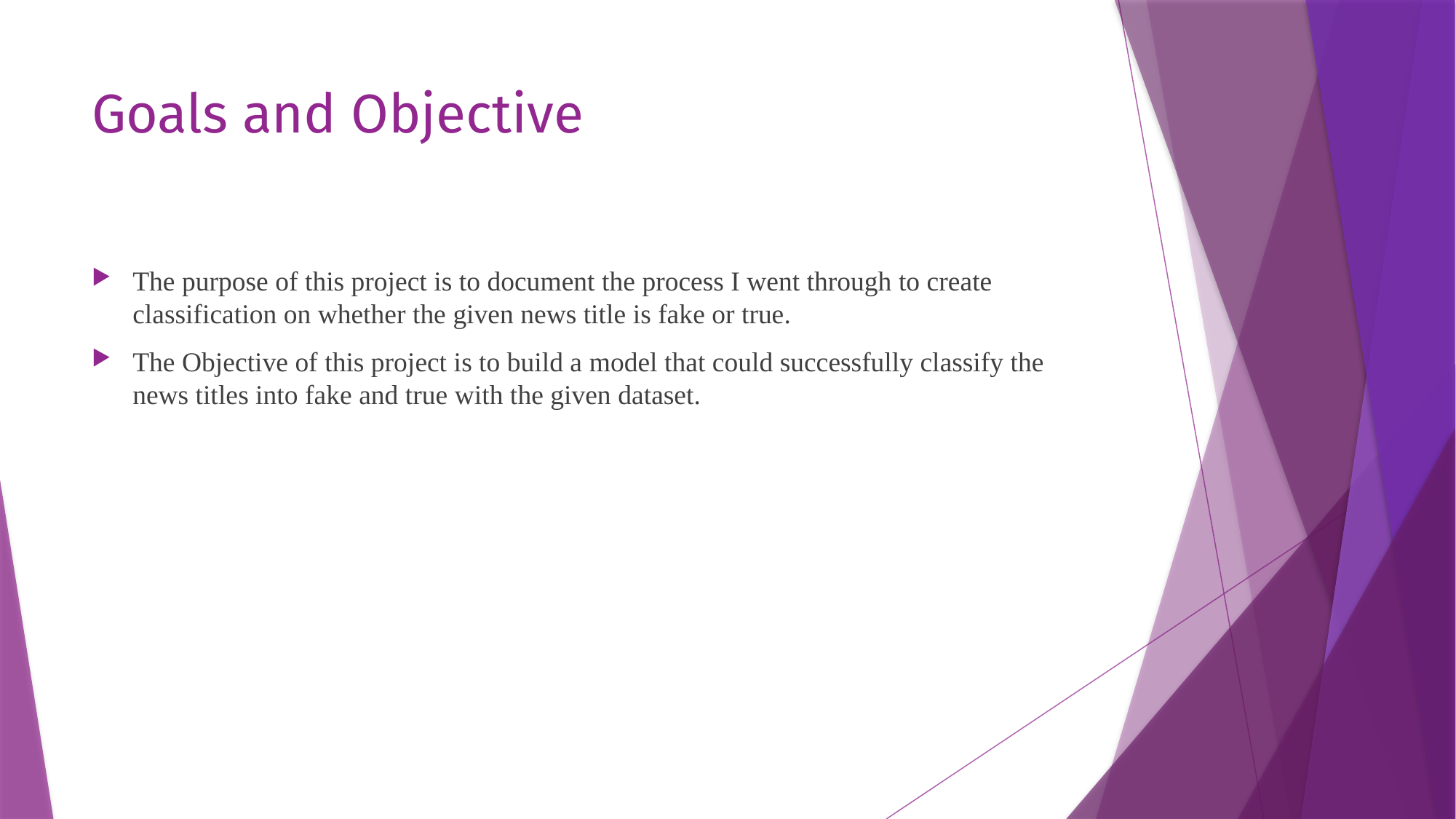

# Goals and Objective
The purpose of this project is to document the process I went through to create classification on whether the given news title is fake or true.
The Objective of this project is to build a model that could successfully classify the news titles into fake and true with the given dataset.